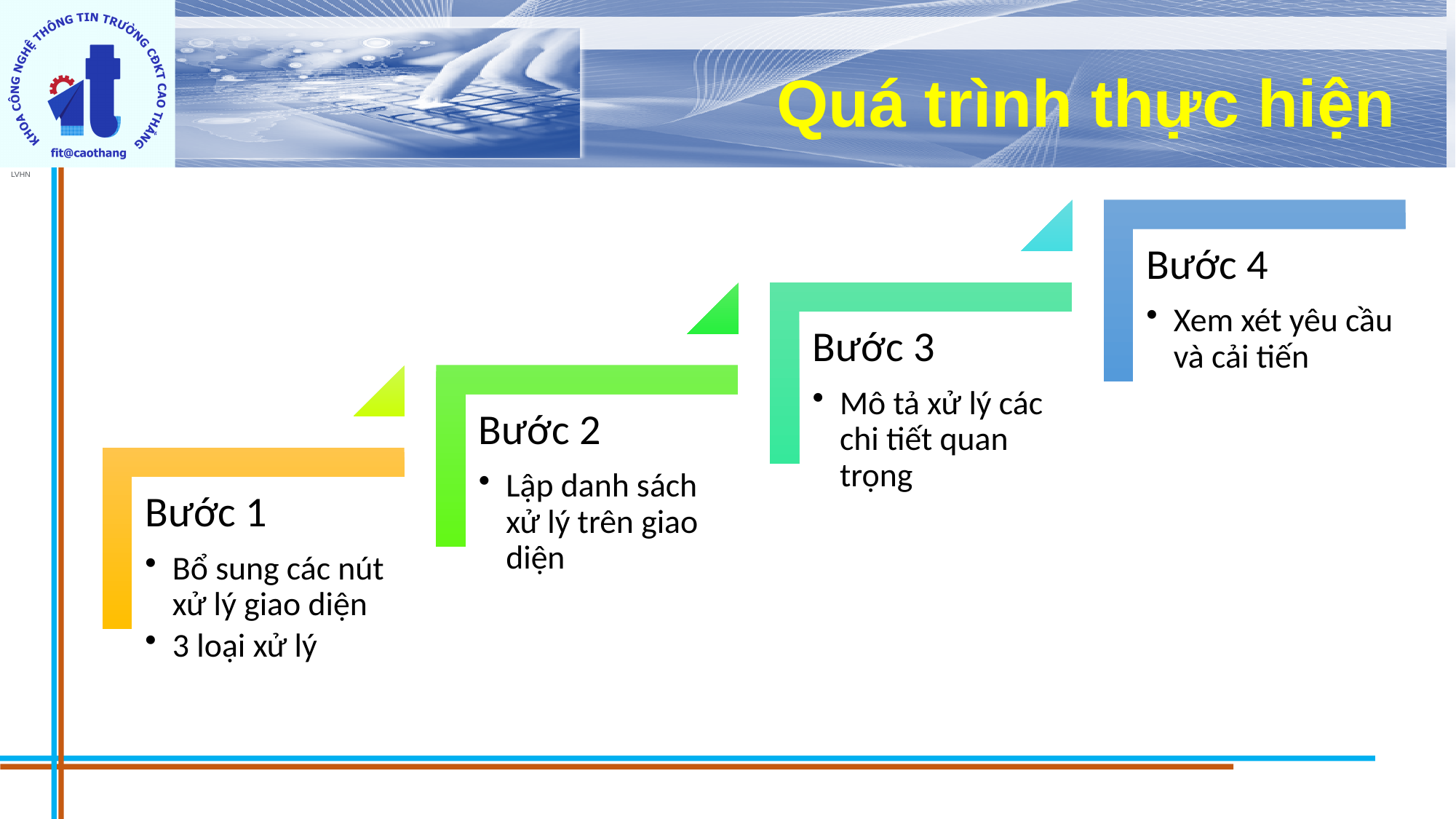

# Quá trình thực hiện
Bước 1
Bổ sung các nút xử lý giao diện
3 loại xử lý
Bước 2
Lập danh sách xử lý trên giao diện
Bước 3
Mô tả xử lý các chi tiết quan trọng
Bước 4
Xem xét yêu cầu và cải tiến